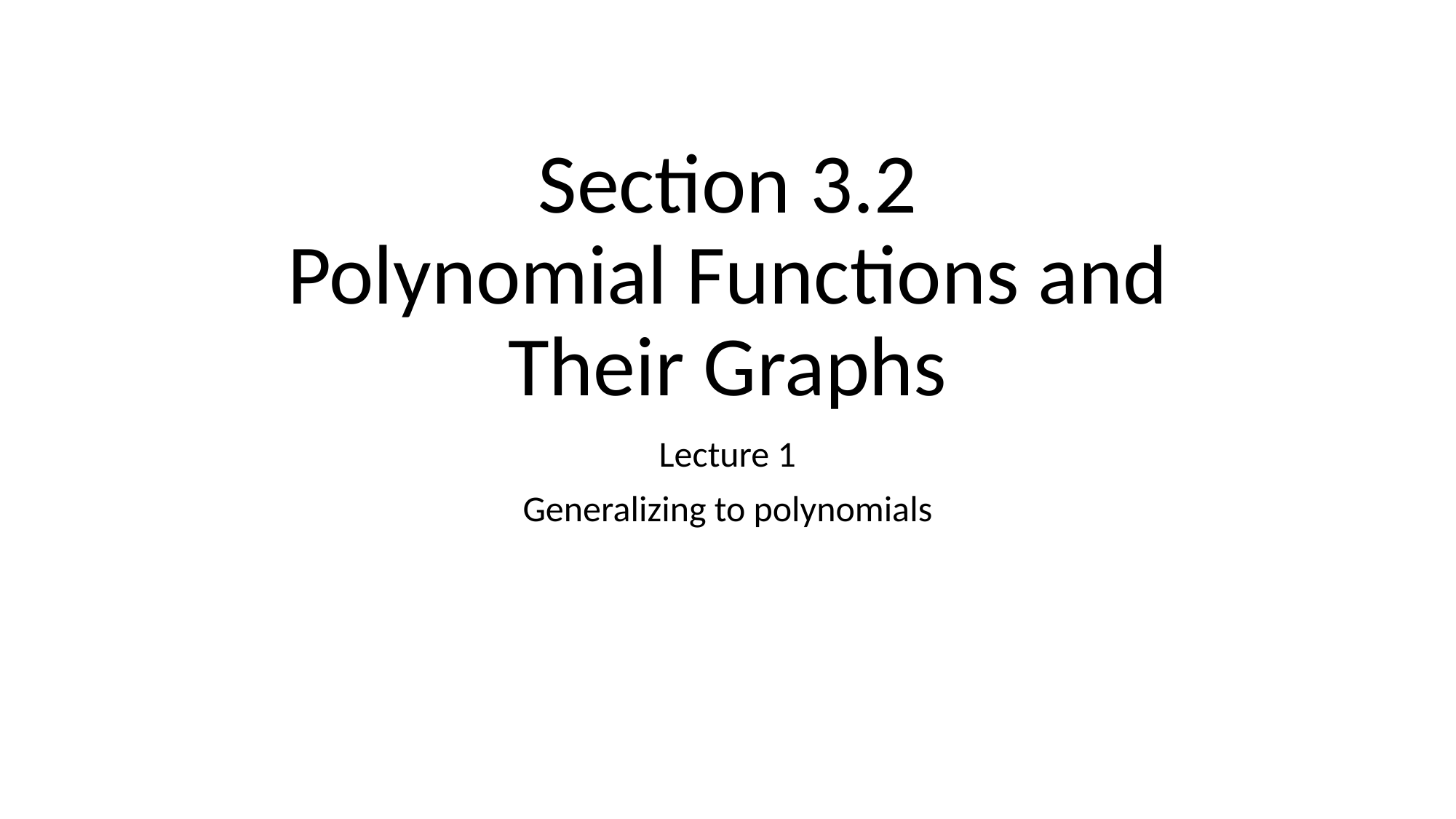

# Section 3.2 Polynomial Functions and Their Graphs

Lecture 1
Generalizing to polynomials